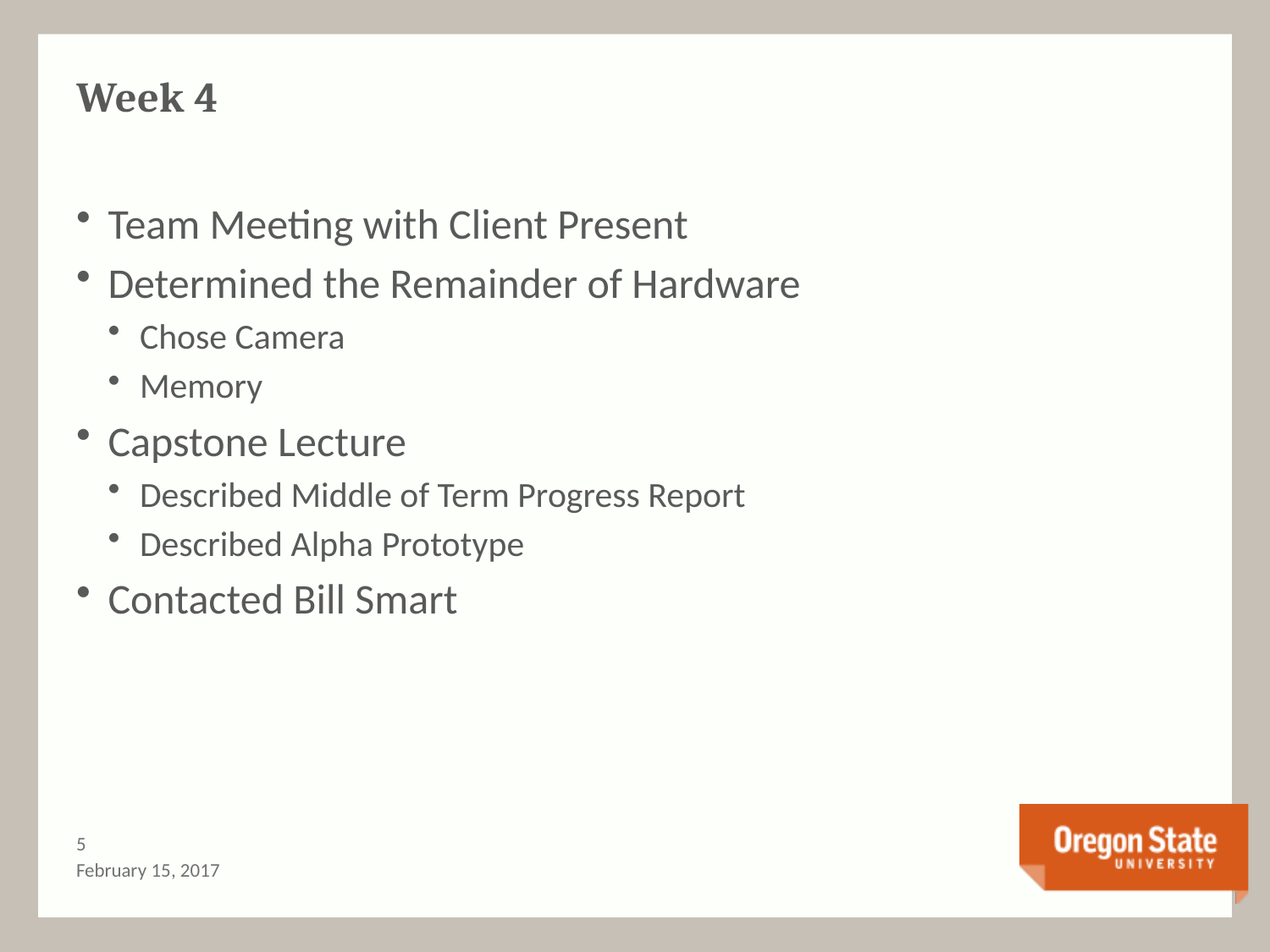

# Week 4
Team Meeting with Client Present
Determined the Remainder of Hardware
Chose Camera
Memory
Capstone Lecture
Described Middle of Term Progress Report
Described Alpha Prototype
Contacted Bill Smart

5
February 15, 2017